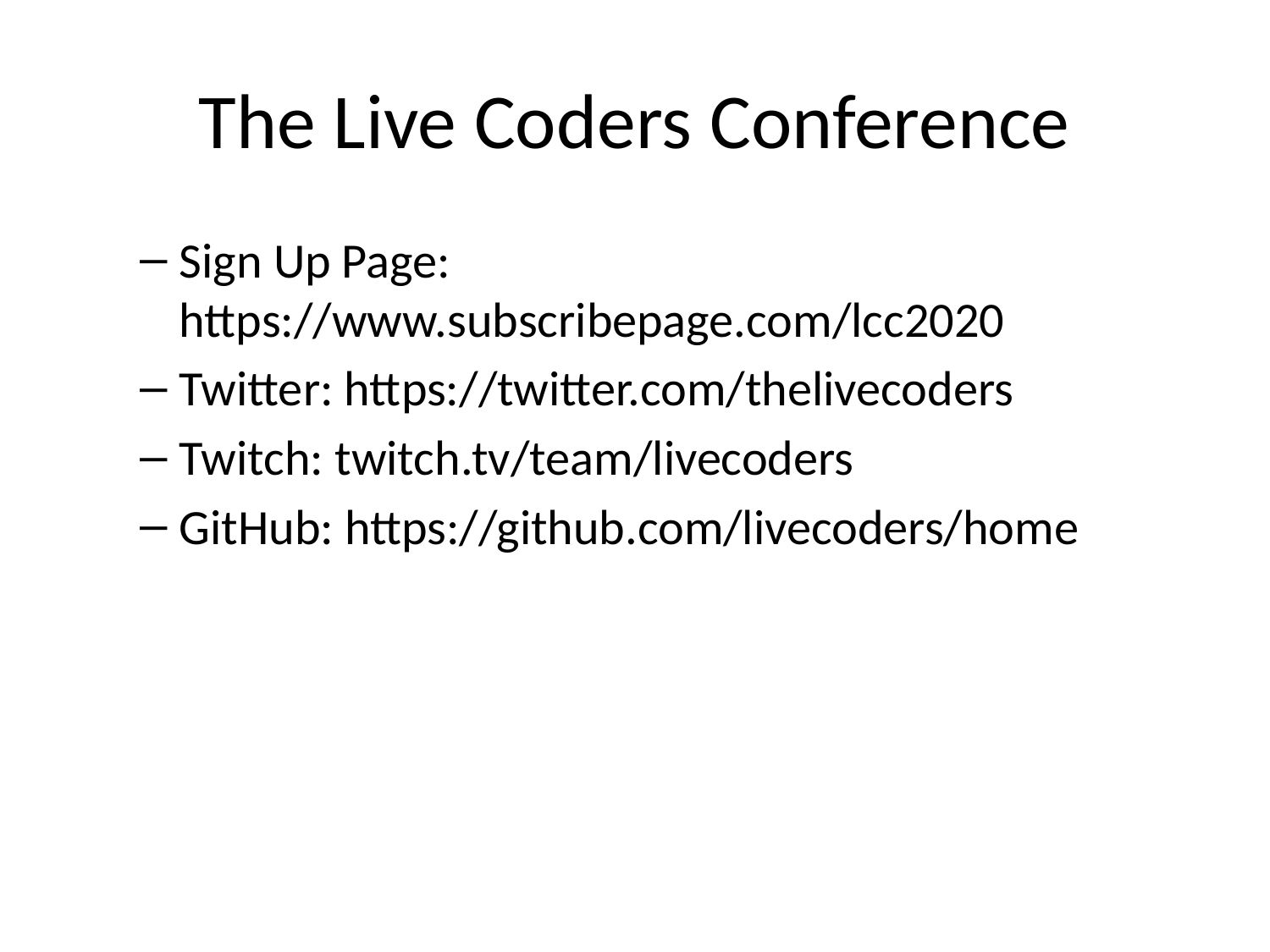

# The Live Coders Conference
Sign Up Page: https://www.subscribepage.com/lcc2020
Twitter: https://twitter.com/thelivecoders
Twitch: twitch.tv/team/livecoders
GitHub: https://github.com/livecoders/home